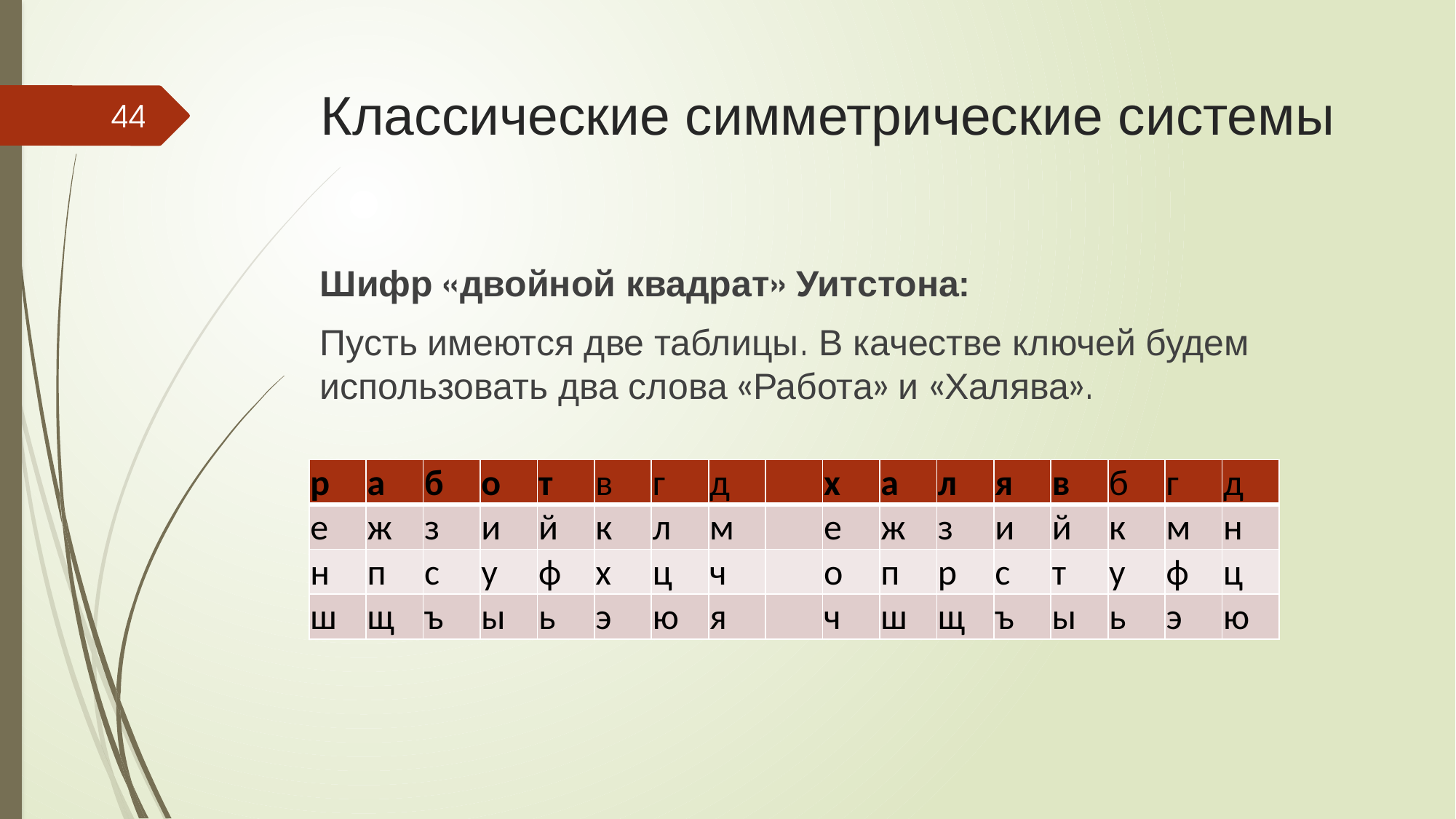

# Классические симметрические системы
44
Шифр «двойной квадрат» Уитстона:
Пусть имеются две таблицы. В качестве ключей будем использовать два слова «Работа» и «Халява».
| р | а | б | о | т | в | г | д |  | х | а | л | я | в | б | г | д |
| --- | --- | --- | --- | --- | --- | --- | --- | --- | --- | --- | --- | --- | --- | --- | --- | --- |
| е | ж | з | и | й | к | л | м |  | е | ж | з | и | й | к | м | н |
| н | п | с | у | ф | х | ц | ч |  | о | п | р | с | т | у | ф | ц |
| ш | щ | ъ | ы | ь | э | ю | я |  | ч | ш | щ | ъ | ы | ь | э | ю |